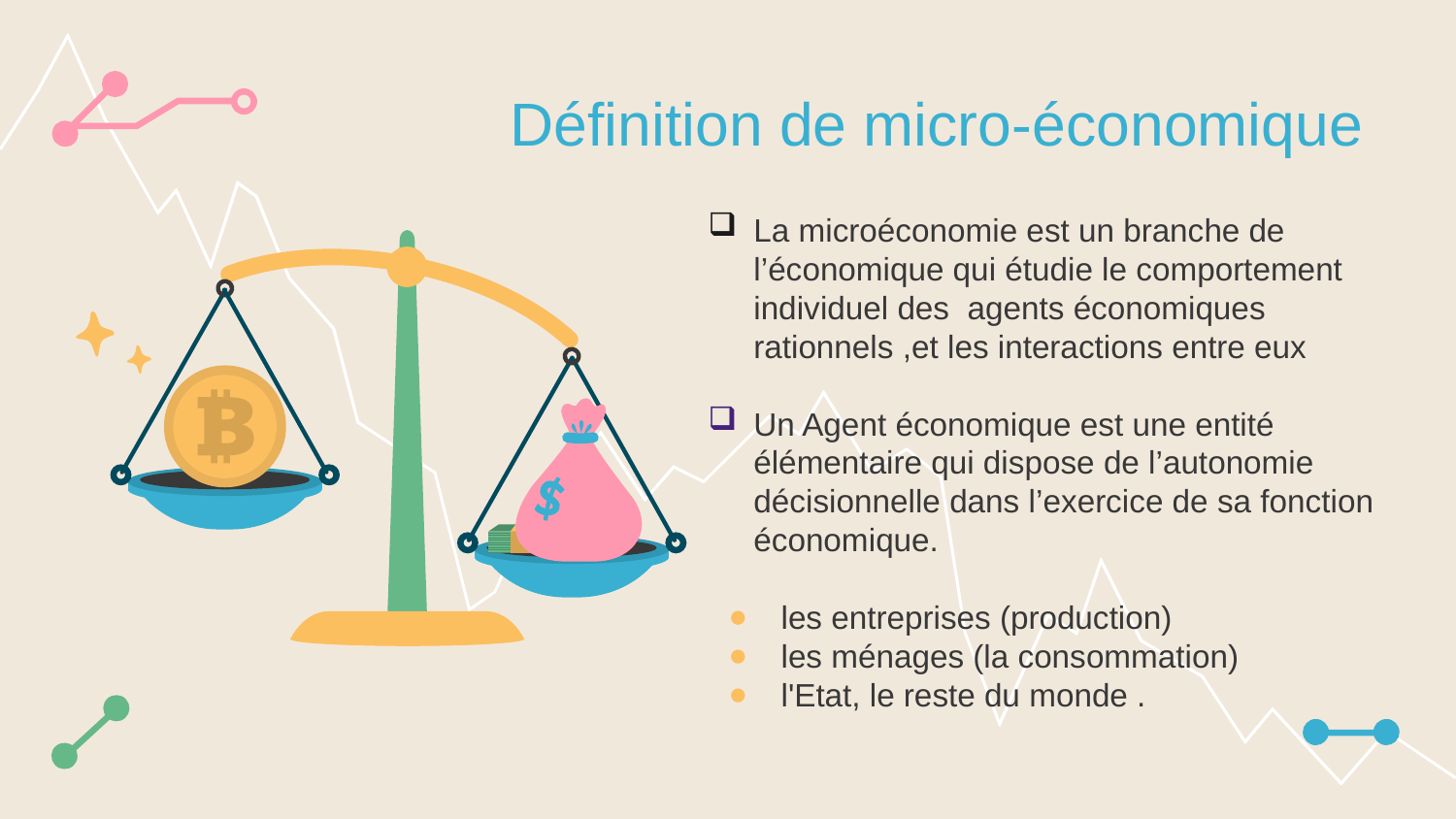

# Définition de micro-économique
La microéconomie est un branche de l’économique qui étudie le comportement individuel des  agents économiques rationnels ,et les interactions entre eux

Un Agent économique est une entité élémentaire qui dispose de l’autonomie décisionnelle dans l’exercice de sa fonction économique.

les entreprises (production)
les ménages (la consommation)
l'Etat, le reste du monde .